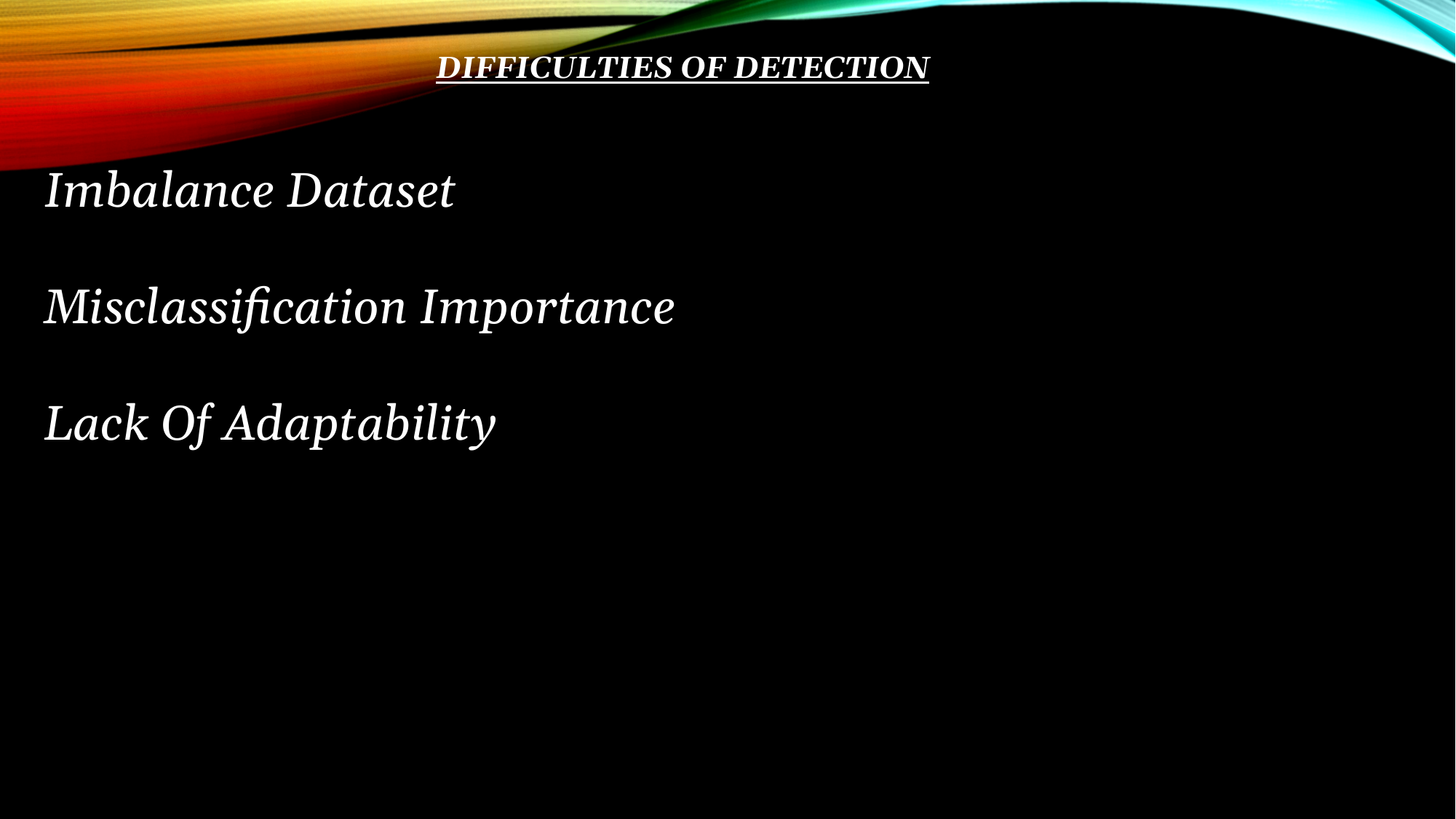

DIFFICULTIES OF DETECTION
Imbalance Dataset

Misclassification Importance

Lack Of Adaptability